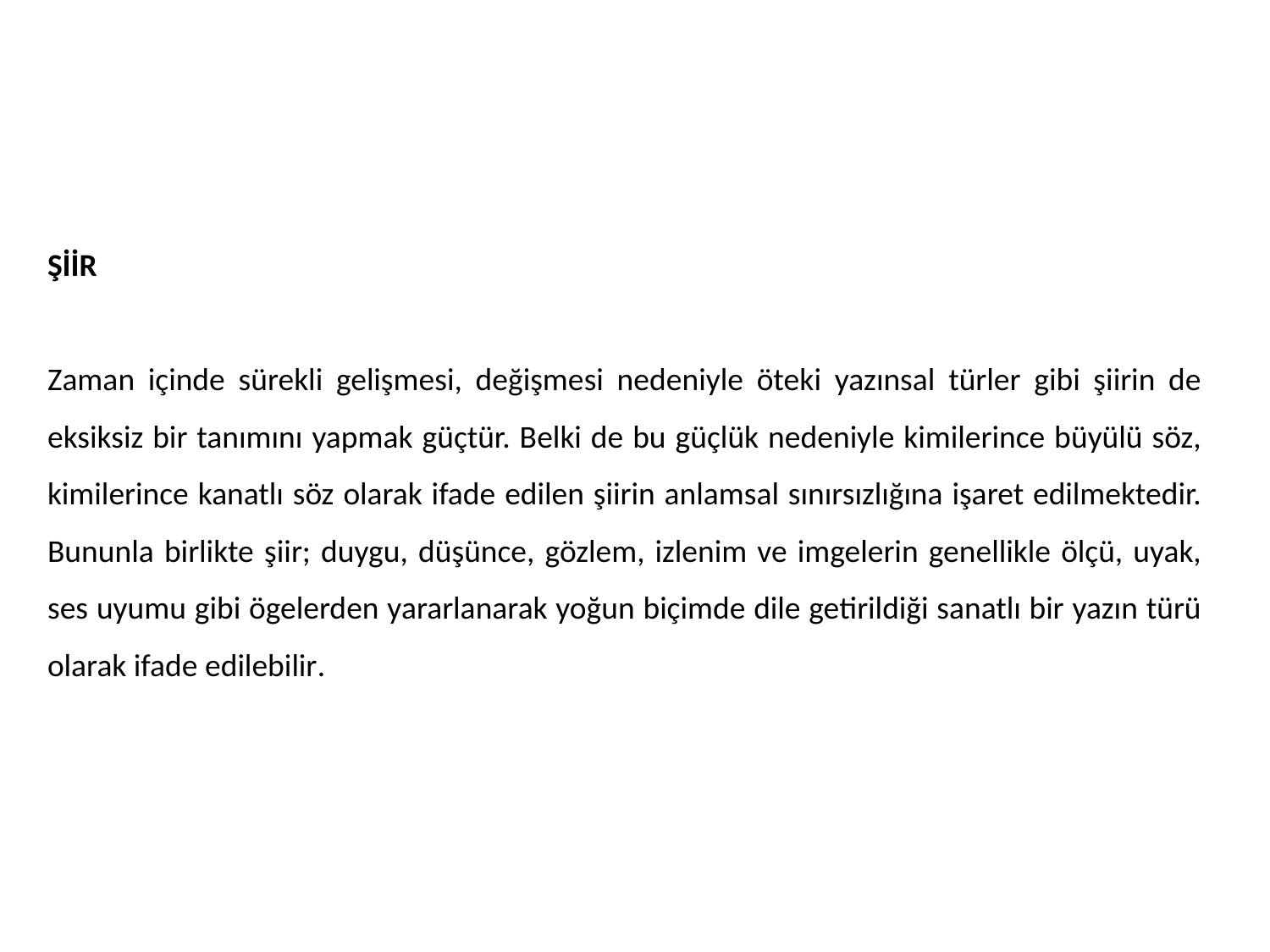

ŞİİR

Zaman içinde sürekli gelişmesi, değişmesi nedeniyle öteki yazınsal türler gibi şiirin de eksiksiz bir tanımını yapmak güçtür. Belki de bu güçlük nedeniyle kimilerince büyülü söz, kimilerince kanatlı söz olarak ifade edilen şiirin anlamsal sınırsızlığına işaret edilmektedir. Bununla birlikte şiir; duygu, düşünce, gözlem, izlenim ve imgelerin genellikle ölçü, uyak, ses uyumu gibi ögelerden yararlanarak yoğun biçimde dile getirildiği sanatlı bir yazın türü olarak ifade edilebilir.